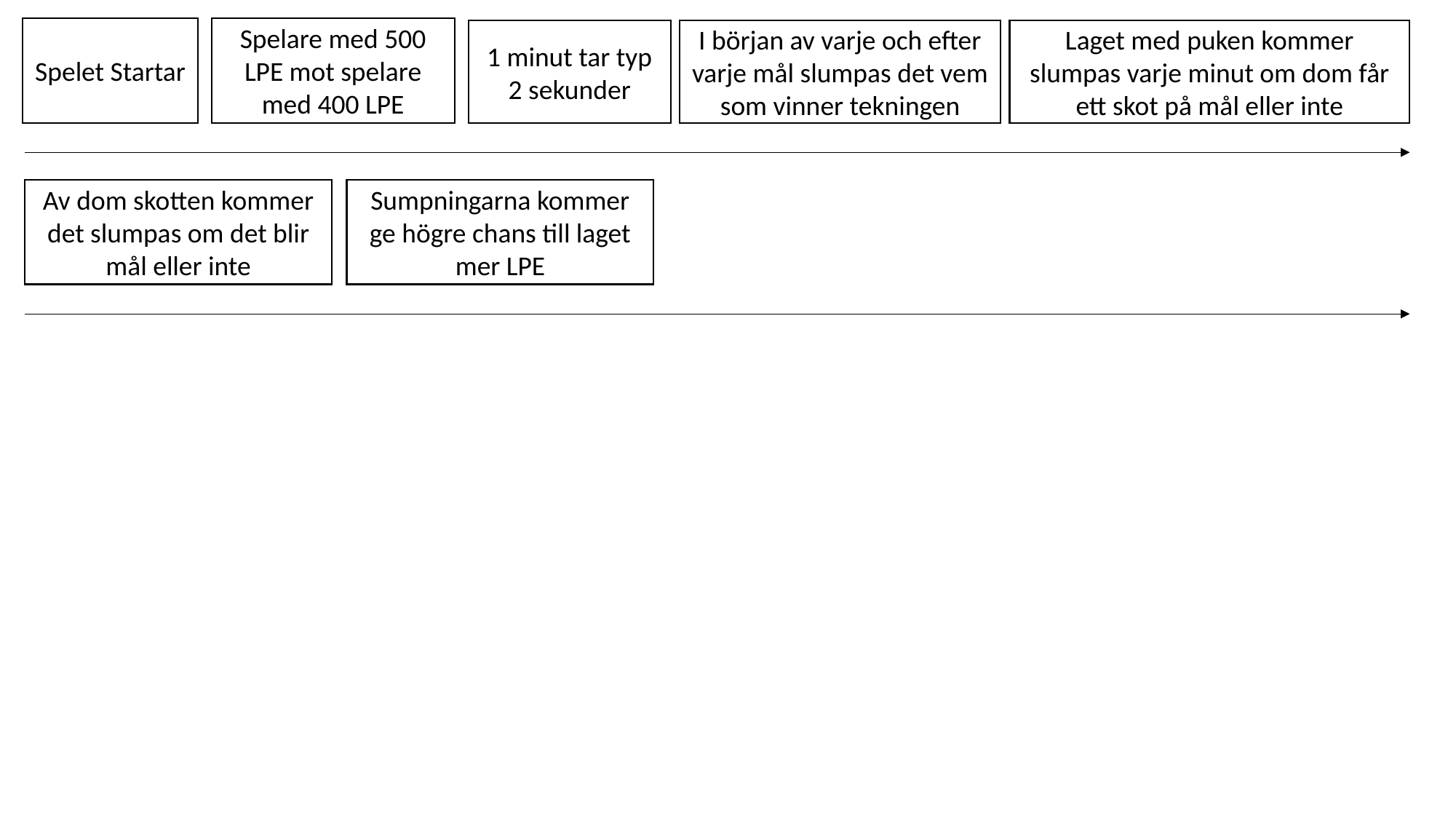

Spelet Startar
Spelare med 500 LPE mot spelare med 400 LPE
Laget med puken kommer slumpas varje minut om dom får ett skot på mål eller inte
1 minut tar typ 2 sekunder
I början av varje och efter varje mål slumpas det vem som vinner tekningen
Av dom skotten kommer det slumpas om det blir mål eller inte
Sumpningarna kommer ge högre chans till laget mer LPE